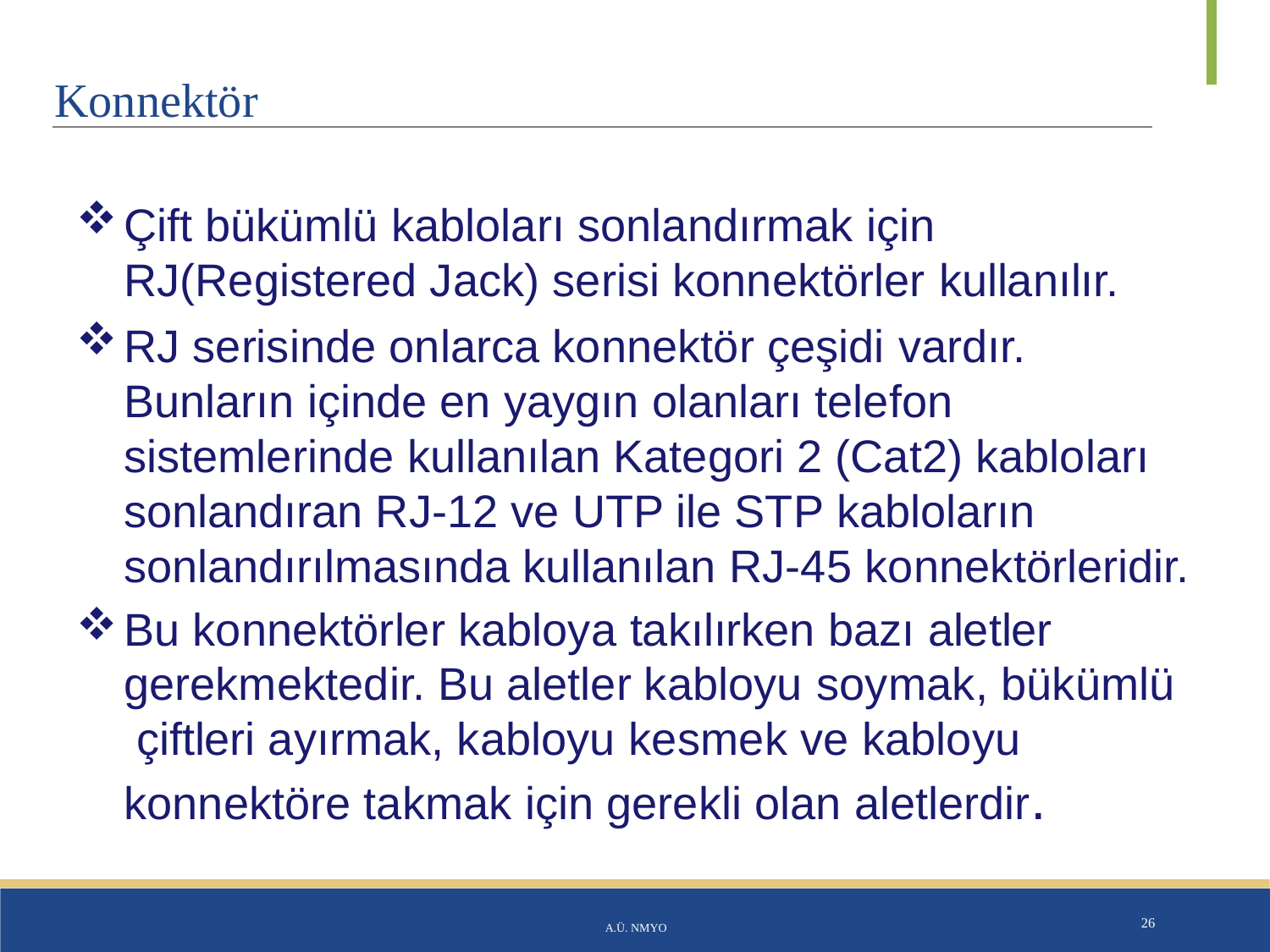

# Konnektör
Çift bükümlü kabloları sonlandırmak için  RJ(Registered Jack) serisi konnektörler kullanılır.
RJ serisinde onlarca konnektör çeşidi vardır.
Bunların içinde en yaygın olanları telefon
sistemlerinde kullanılan Kategori 2 (Cat2) kabloları  sonlandıran RJ-12 ve UTP ile STP kabloların  sonlandırılmasında kullanılan RJ-45 konnektörleridir.
Bu konnektörler kabloya takılırken bazı aletler  gerekmektedir. Bu aletler kabloyu soymak, bükümlü  çiftleri ayırmak, kabloyu kesmek ve kabloyu  konnektöre takmak için gerekli olan aletlerdir.
A.Ü. NMYO
26